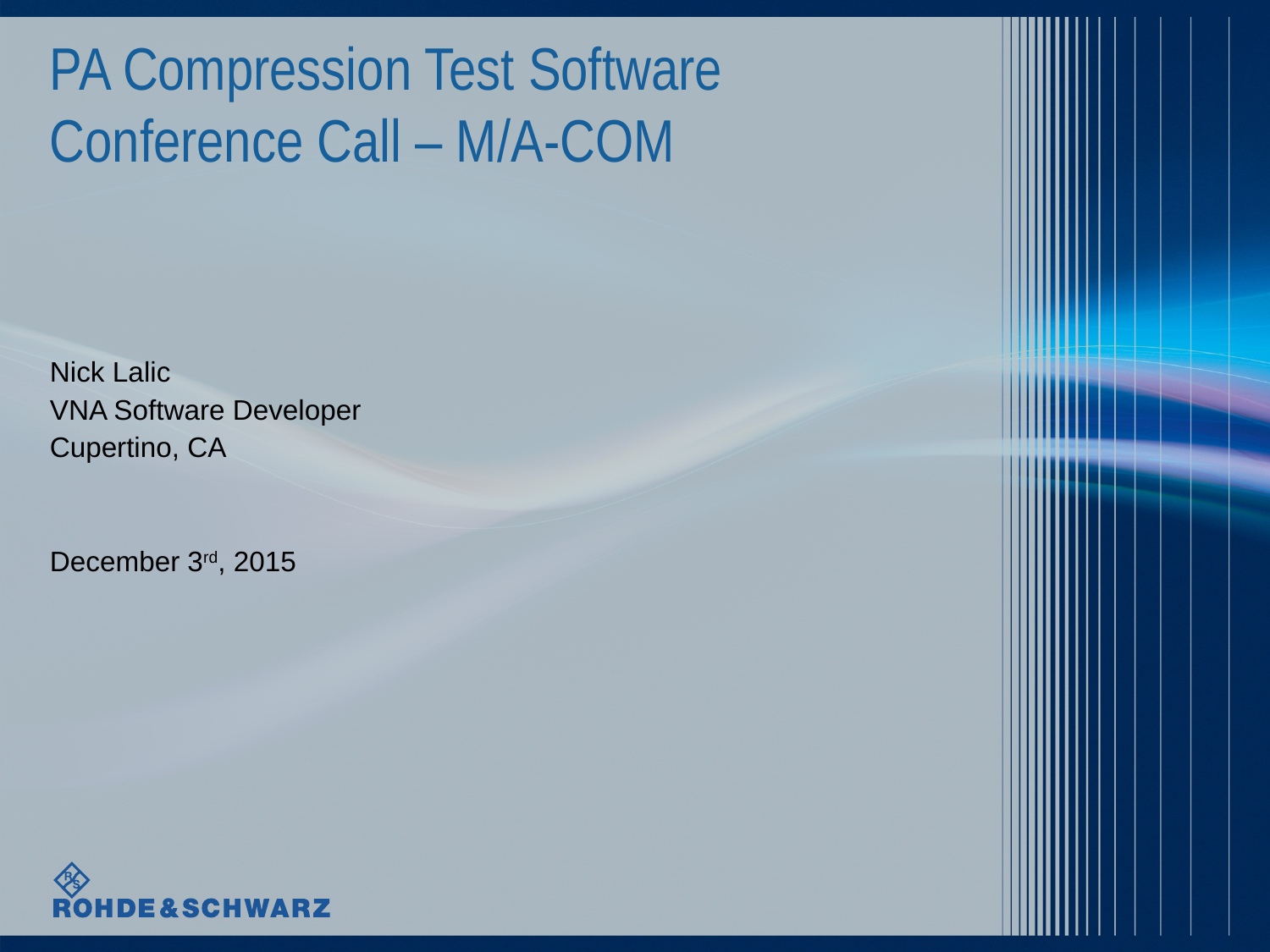

# PA Compression Test Software Conference Call – M/A-COM
Nick Lalic
VNA Software Developer
Cupertino, CA

December 3rd, 2015